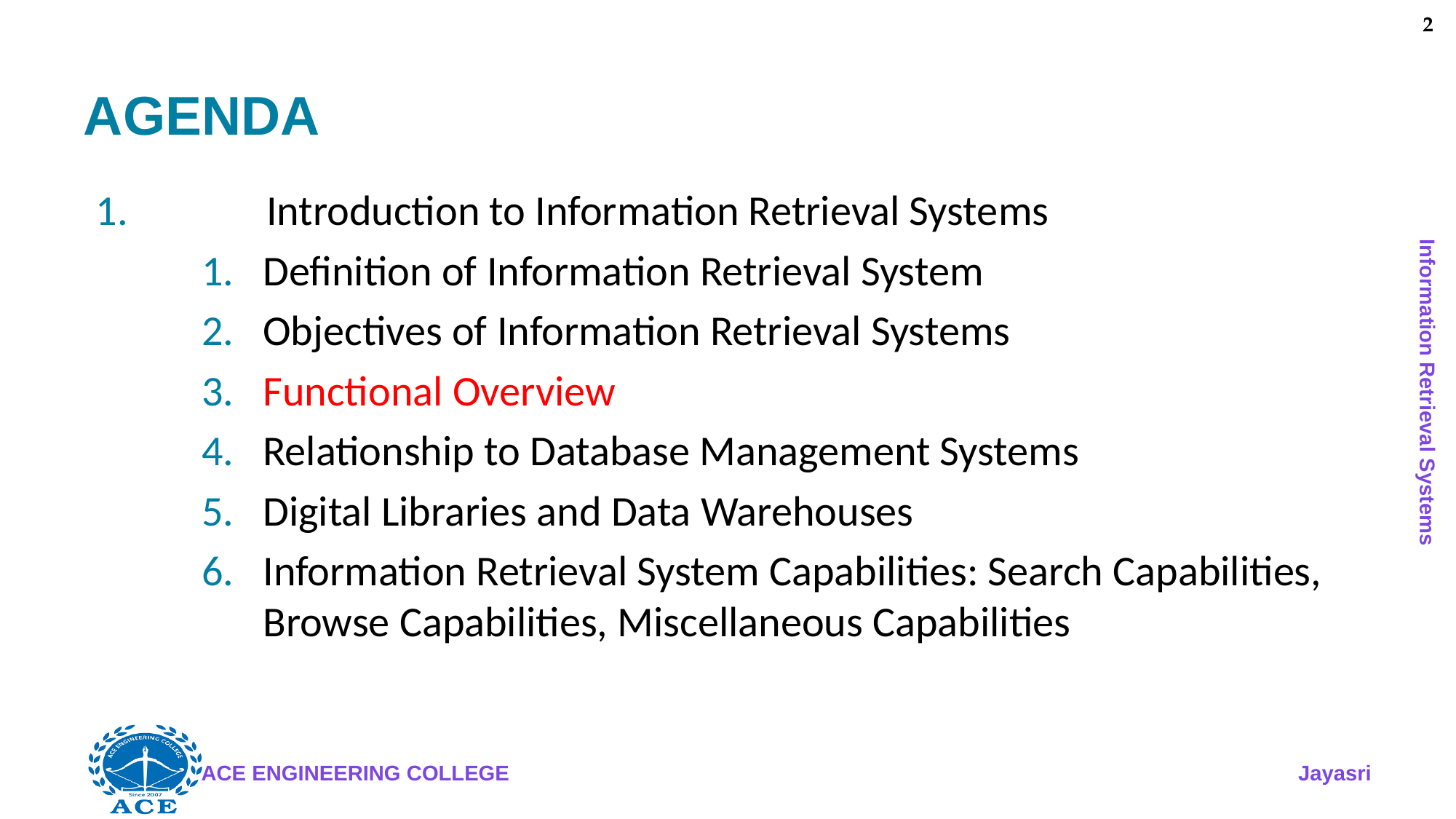

# AGENDA
	Introduction to Information Retrieval Systems
Definition of Information Retrieval System
Objectives of Information Retrieval Systems
Functional Overview
Relationship to Database Management Systems
Digital Libraries and Data Warehouses
Information Retrieval System Capabilities: Search Capabilities, Browse Capabilities, Miscellaneous Capabilities